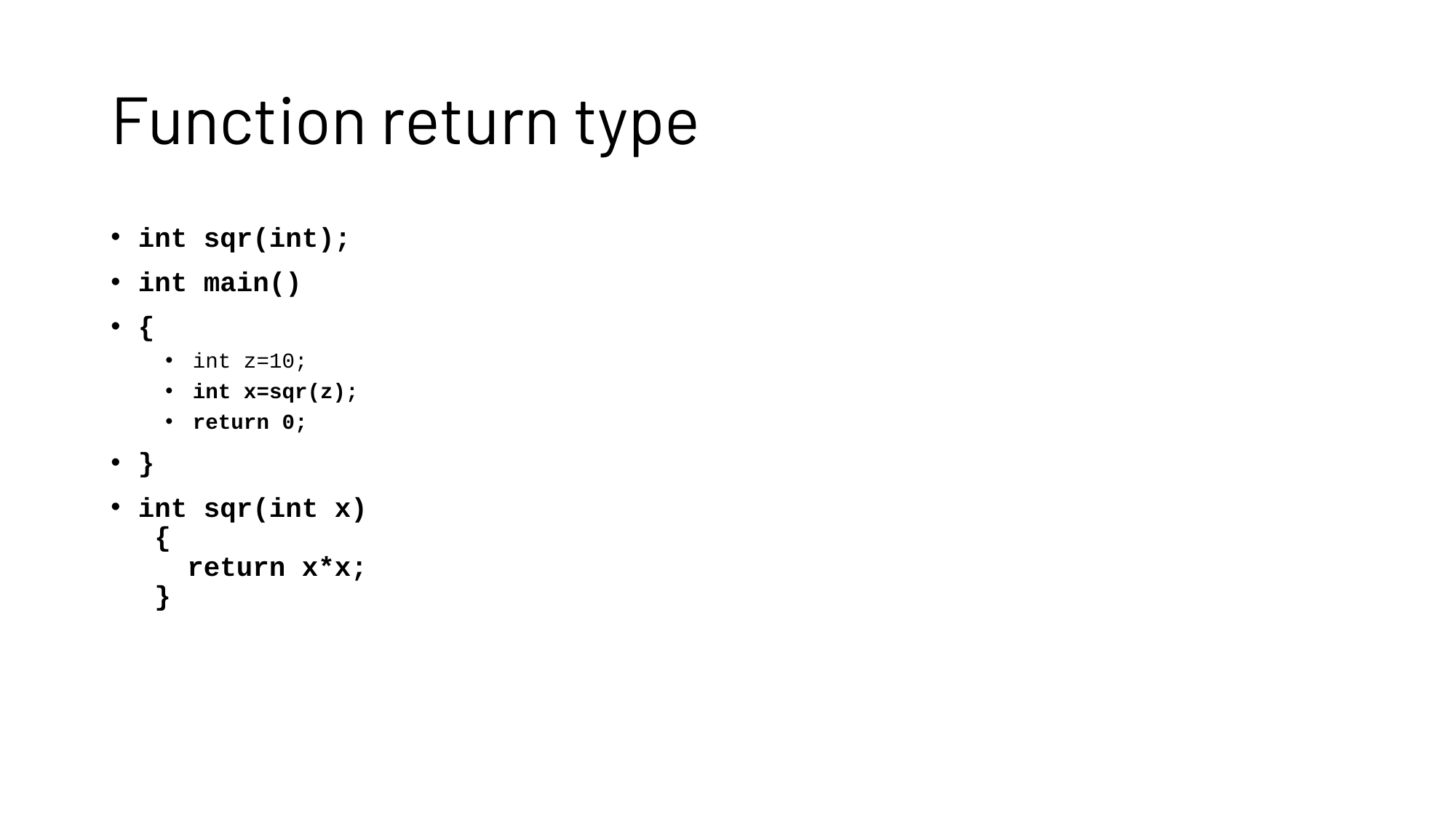

# Function return type
int sqr(int);
int main()
{
int z=10;
int x=sqr(z);
return 0;
}
int sqr(int x)
 {
   return x*x;
 }